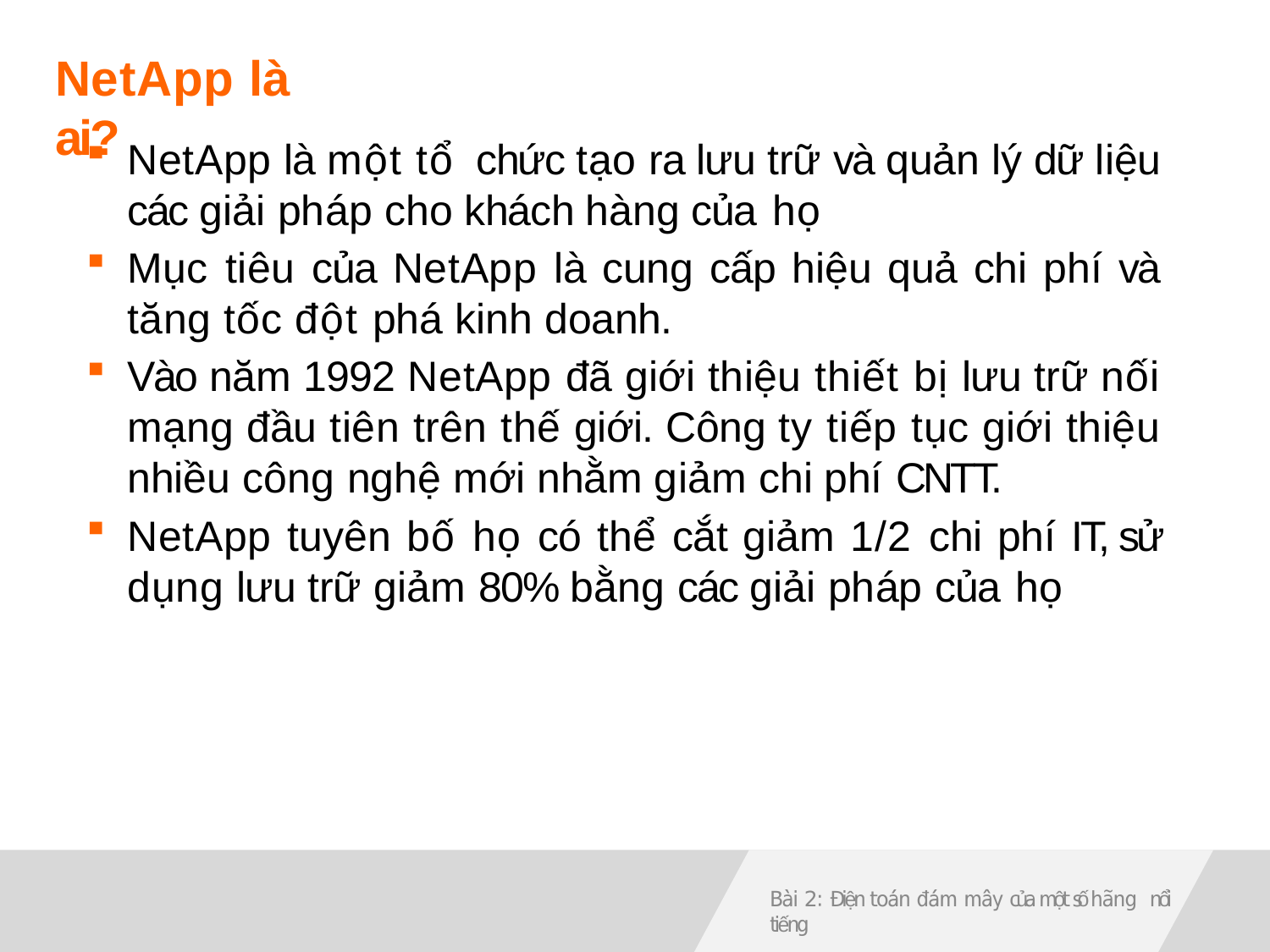

# NetApp là ai?
NetApp là một tổ chức tạo ra lưu trữ và quản lý dữ liệu
các giải pháp cho khách hàng của họ
Mục tiêu của NetApp là cung cấp hiệu quả chi phí và  tăng tốc đột phá kinh doanh.
Vào năm 1992 NetApp đã giới thiệu thiết bị lưu trữ nối  mạng đầu tiên trên thế giới. Công ty tiếp tục giới thiệu  nhiều công nghệ mới nhằm giảm chi phí CNTT.
NetApp tuyên bố họ có thể cắt giảm 1/2 chi phí IT, sử  dụng lưu trữ giảm 80% bằng các giải pháp của họ
Bài 2: Điện toán đám mây của một số hãng  nổi tiếng